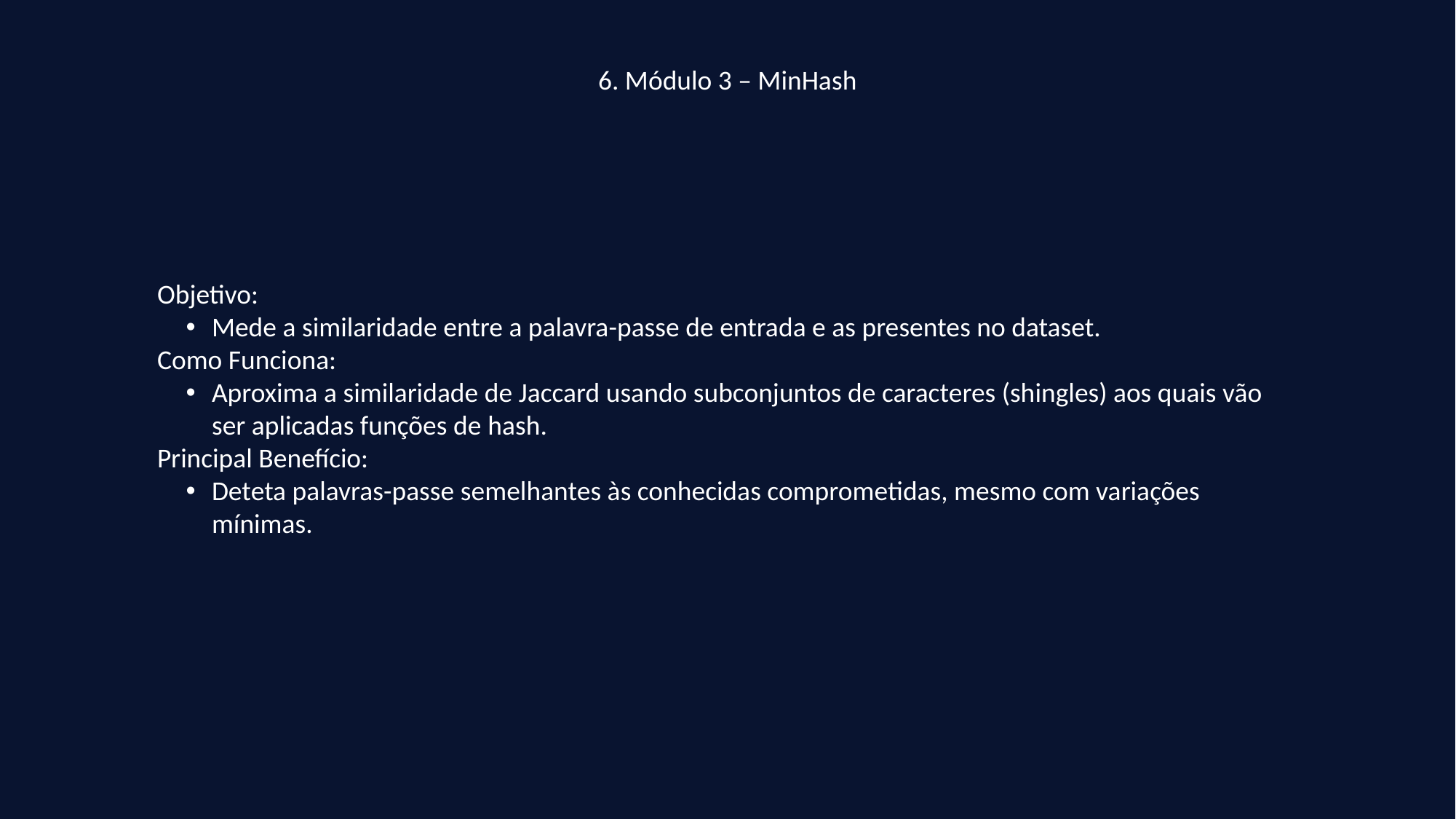

6. Módulo 3 – MinHash
Objetivo:
Mede a similaridade entre a palavra-passe de entrada e as presentes no dataset.
Como Funciona:
Aproxima a similaridade de Jaccard usando subconjuntos de caracteres (shingles) aos quais vão ser aplicadas funções de hash.
Principal Benefício:
Deteta palavras-passe semelhantes às conhecidas comprometidas, mesmo com variações mínimas.